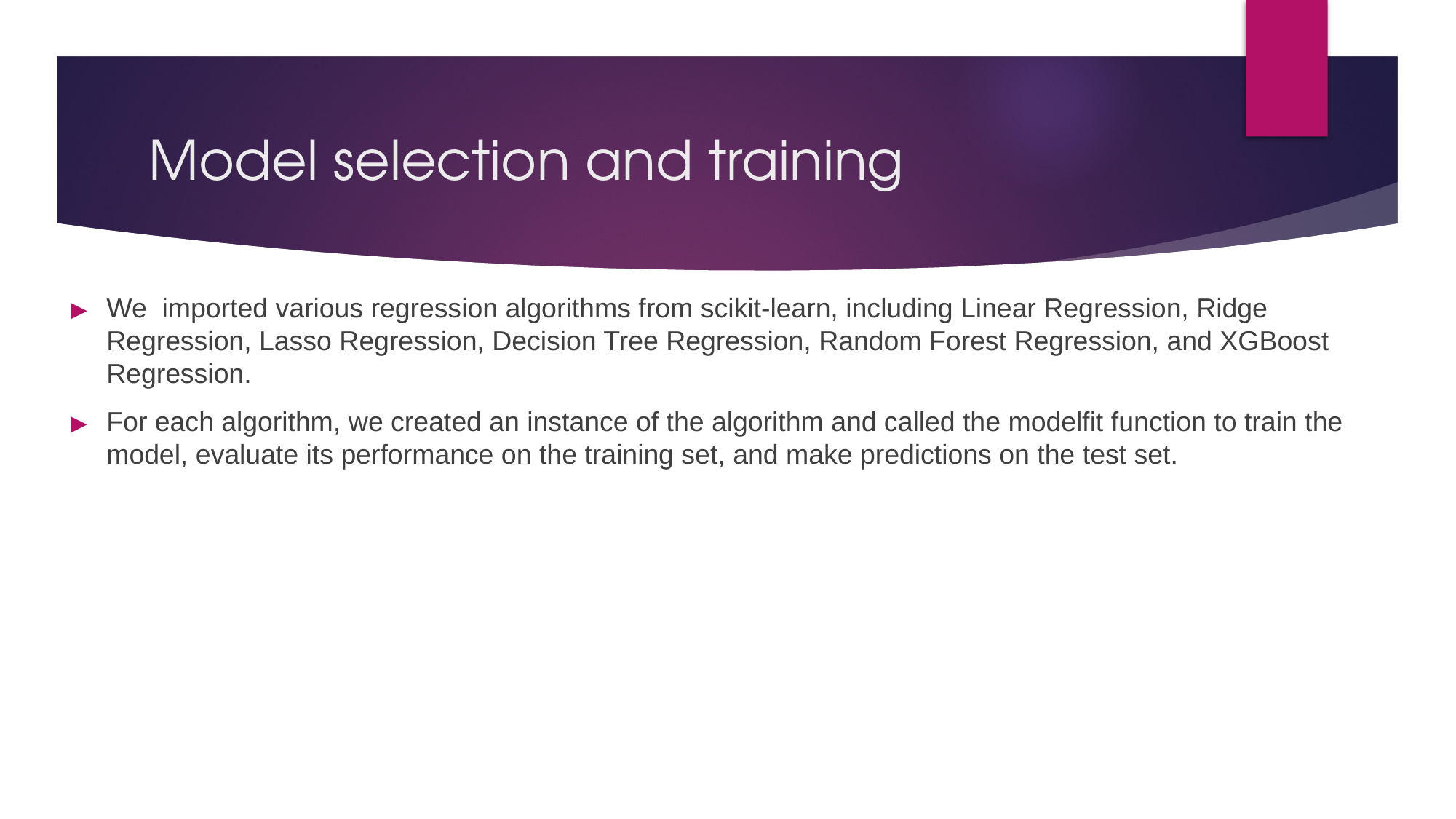

# Model selection and training
We  imported various regression algorithms from scikit-learn, including Linear Regression, Ridge Regression, Lasso Regression, Decision Tree Regression, Random Forest Regression, and XGBoost Regression.
For each algorithm, we created an instance of the algorithm and called the modelfit function to train the model, evaluate its performance on the training set, and make predictions on the test set.